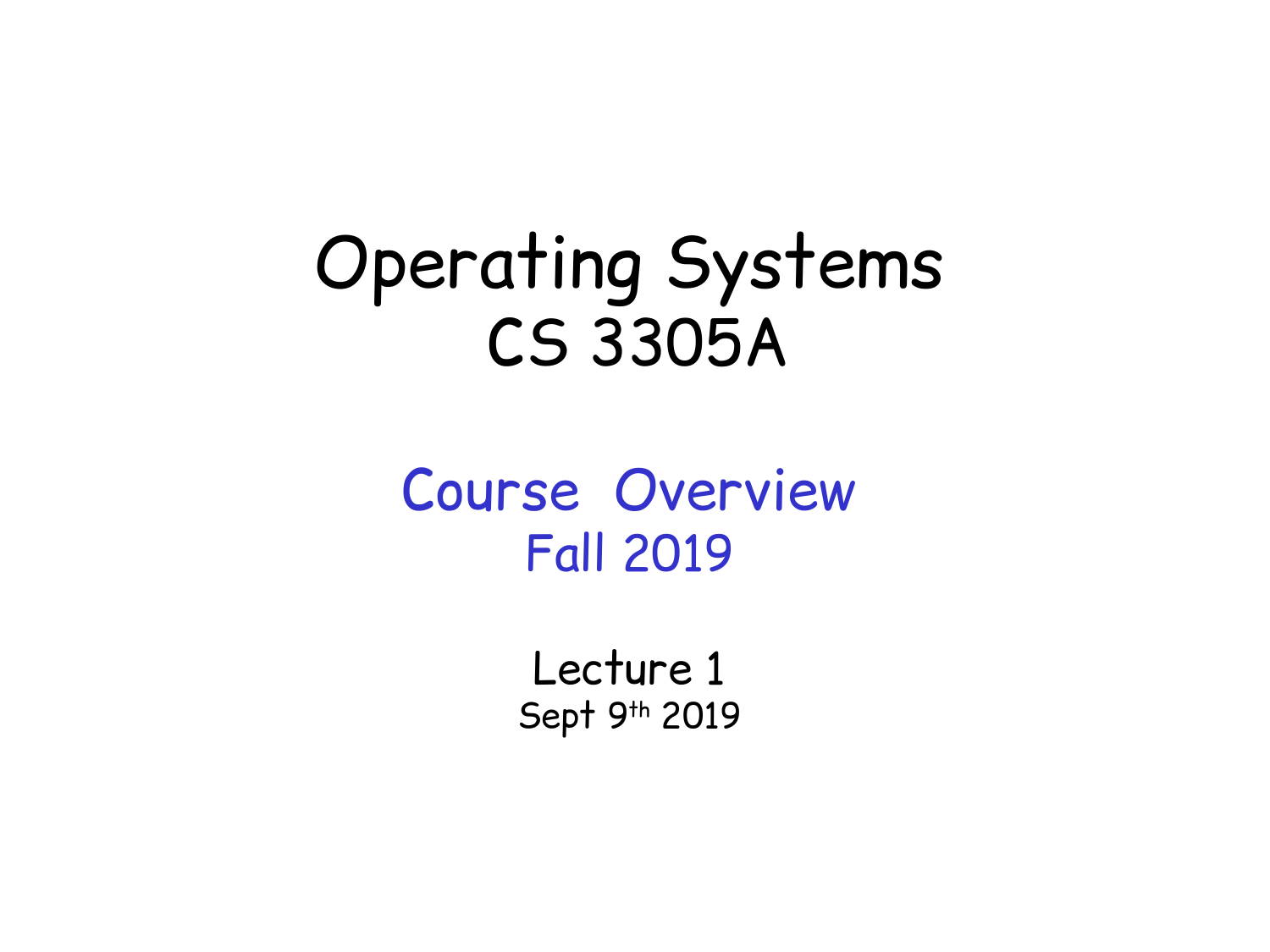

Operating Systems
 CS 3305A
Course  Overview
Fall 2019
Lecture 1
Sept 9th 2019